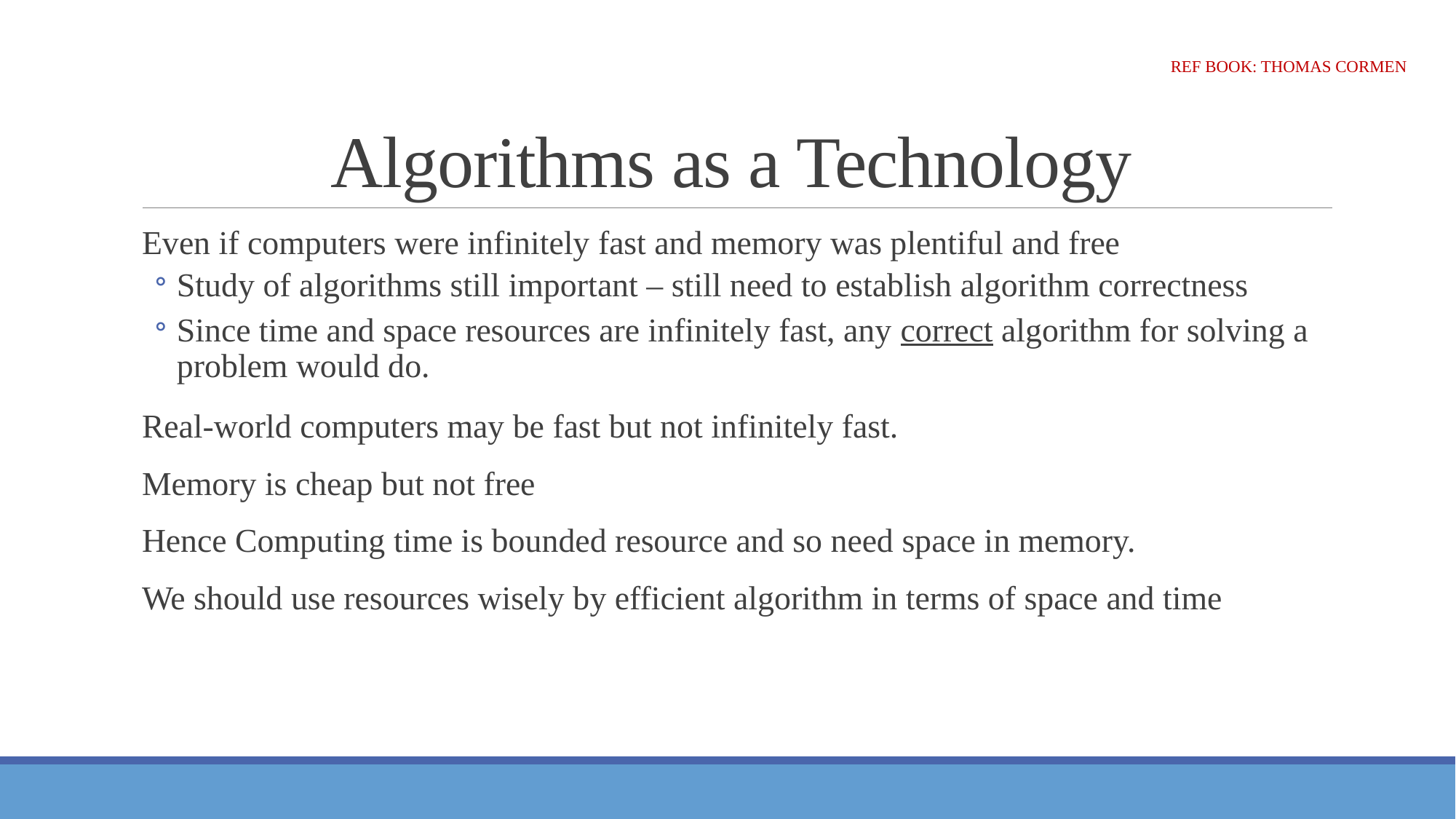

# Algorithms as a Technology
Ref Book: Thomas Cormen
Even if computers were infinitely fast and memory was plentiful and free
Study of algorithms still important – still need to establish algorithm correctness
Since time and space resources are infinitely fast, any correct algorithm for solving a problem would do.
Real-world computers may be fast but not infinitely fast.
Memory is cheap but not free
Hence Computing time is bounded resource and so need space in memory.
We should use resources wisely by efficient algorithm in terms of space and time